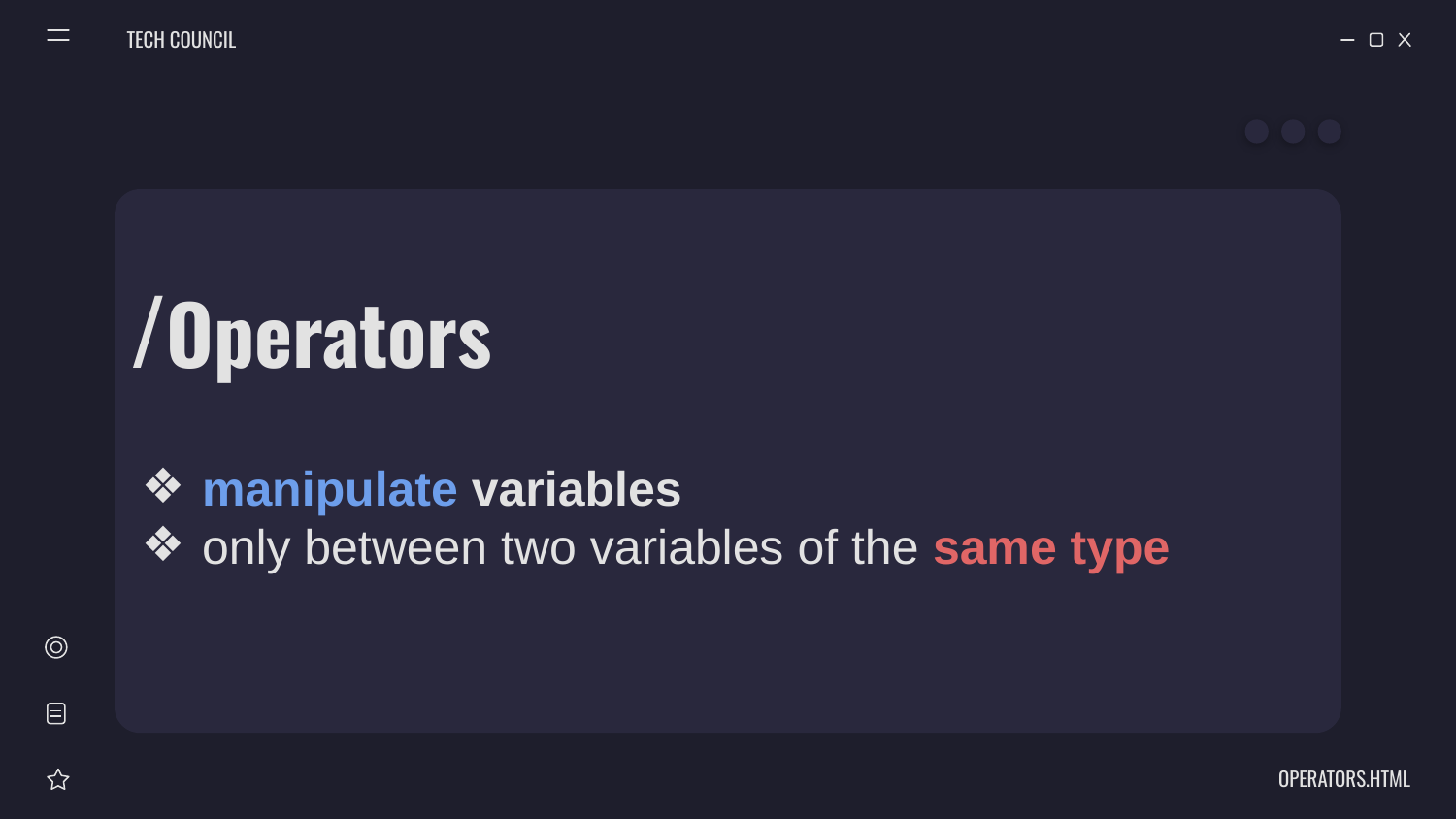

TECH COUNCIL

# /Operators
manipulate variables
only between two variables of the same type

OPERATORS.HTML